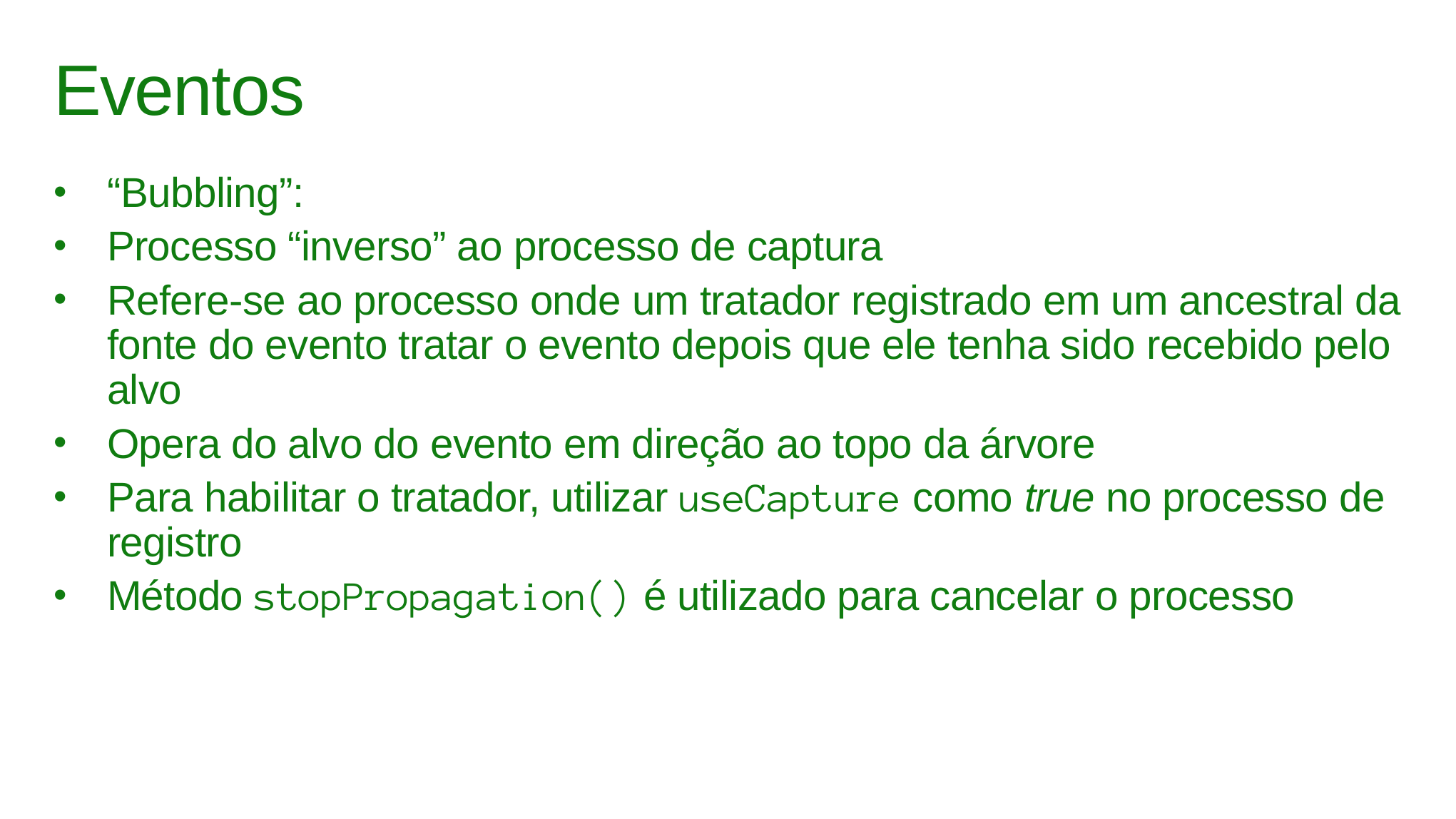

# Eventos
“Bubbling”:
Processo “inverso” ao processo de captura
Refere-se ao processo onde um tratador registrado em um ancestral da fonte do evento tratar o evento depois que ele tenha sido recebido pelo alvo
Opera do alvo do evento em direção ao topo da árvore
Para habilitar o tratador, utilizar useCapture como true no processo de registro
Método stopPropagation() é utilizado para cancelar o processo